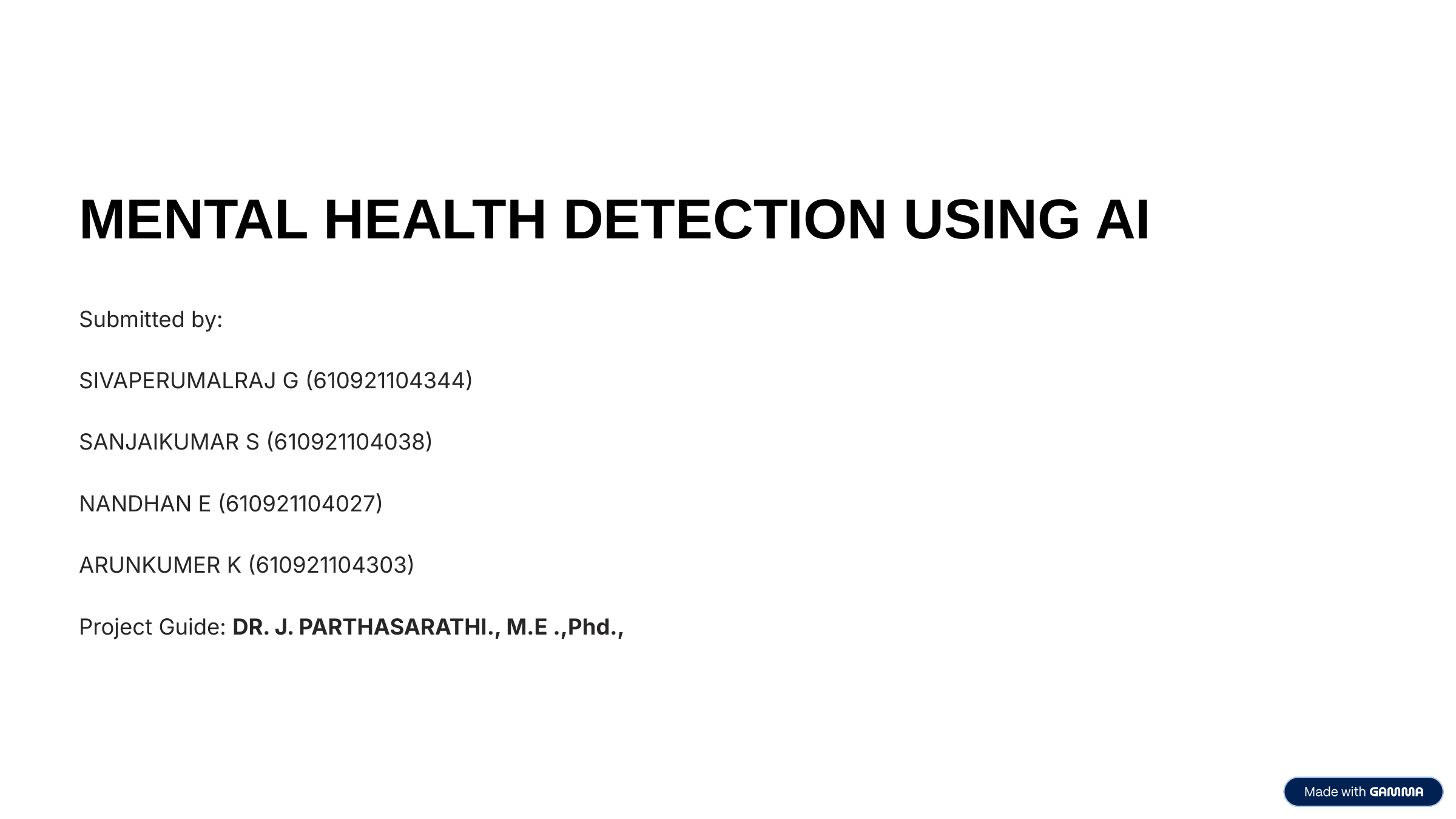

MENTAL HEALTH DETECTION USING AI
Submitted by:
SIVAPERUMALRAJ G (610921104344)
SANJAIKUMAR S (610921104038)
NANDHAN E (610921104027)
ARUNKUMER K (610921104303)
Project Guide: DR. J. PARTHASARATHI., M.E .,Phd.,